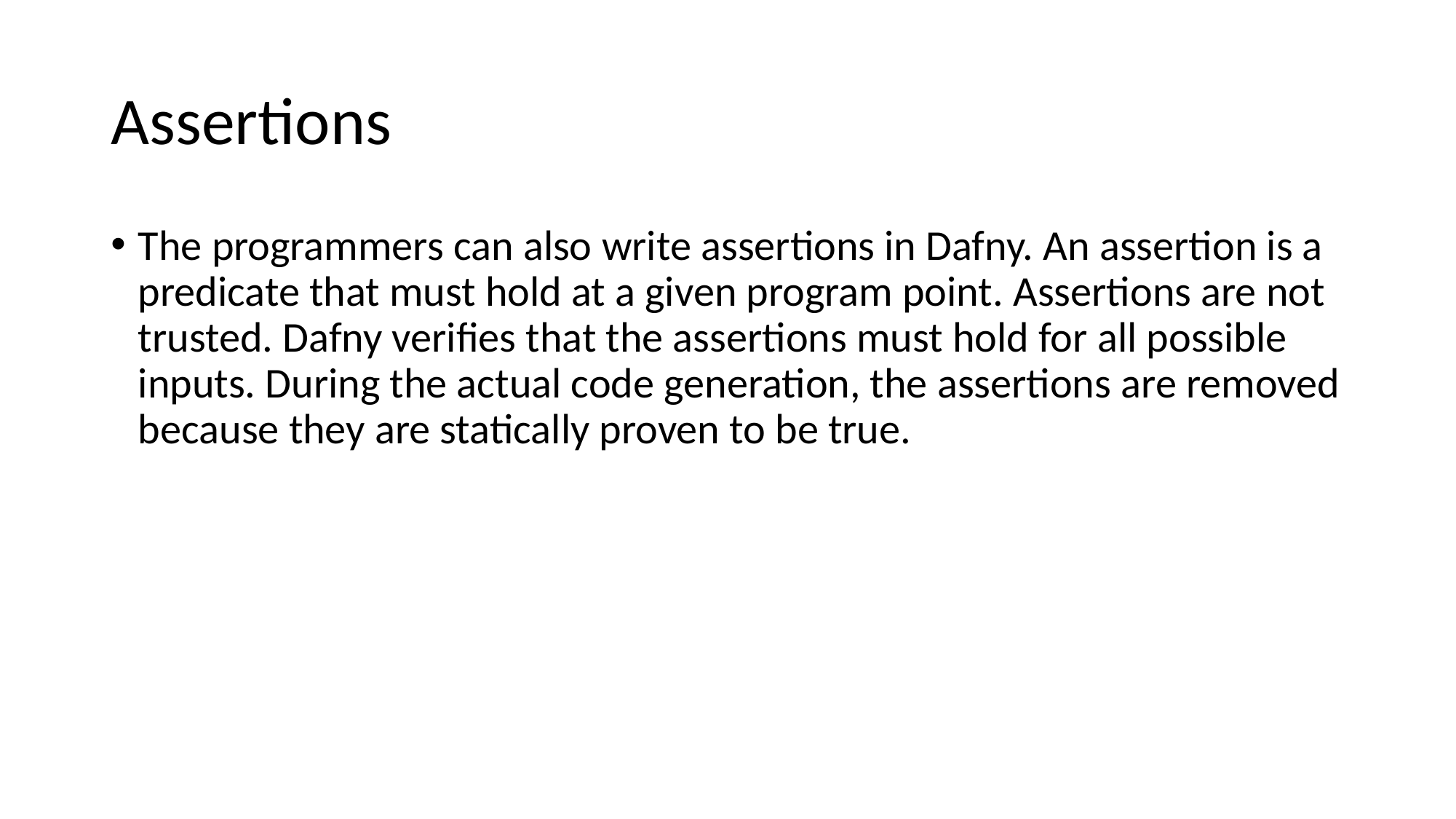

# Assertions
The programmers can also write assertions in Dafny. An assertion is a predicate that must hold at a given program point. Assertions are not trusted. Dafny verifies that the assertions must hold for all possible inputs. During the actual code generation, the assertions are removed because they are statically proven to be true.